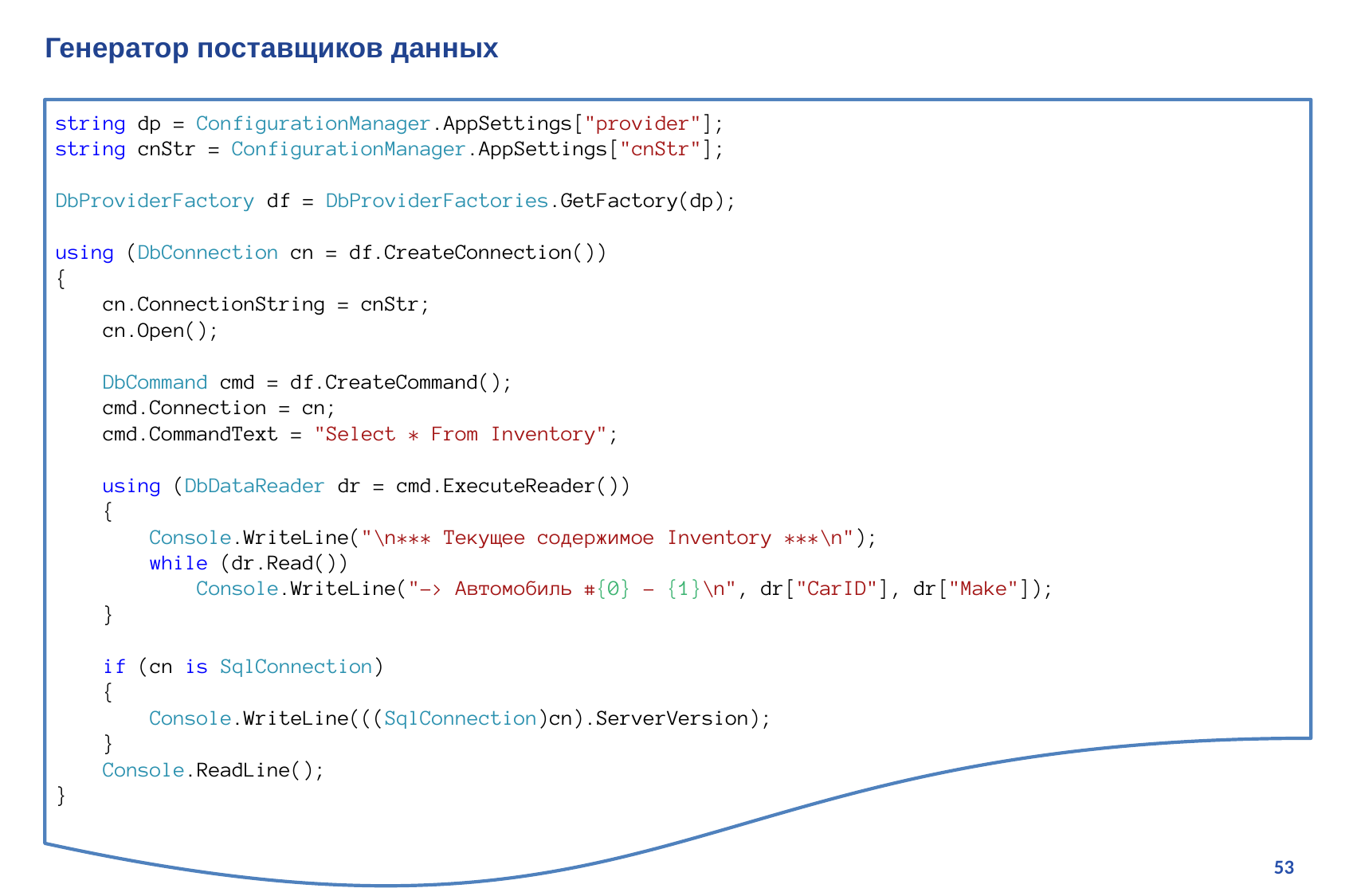

# Генератор поставщиков данных

string dp = ConfigurationManager.AppSettings["provider"];
string cnStr = ConfigurationManager.AppSettings["cnStr"];

DbProviderFactory df = DbProviderFactories.GetFactory(dp);

using (DbConnection cn = df.CreateConnection())
{
    cn.ConnectionString = cnStr;
    cn.Open();

    DbCommand cmd = df.CreateCommand();
    cmd.Connection = cn;
    cmd.CommandText = "Select * From Inventory";

    using (DbDataReader dr = cmd.ExecuteReader())
    {
        Console.WriteLine("\n*** Текущее содержимое Inventory ***\n");
        while (dr.Read())
            Console.WriteLine("-> Автомобиль #{0} - {1}\n", dr["CarID"], dr["Make"]);
    }

    if (cn is SqlConnection)
    {
        Console.WriteLine(((SqlConnection)cn).ServerVersion);
    }
    Console.ReadLine();
}